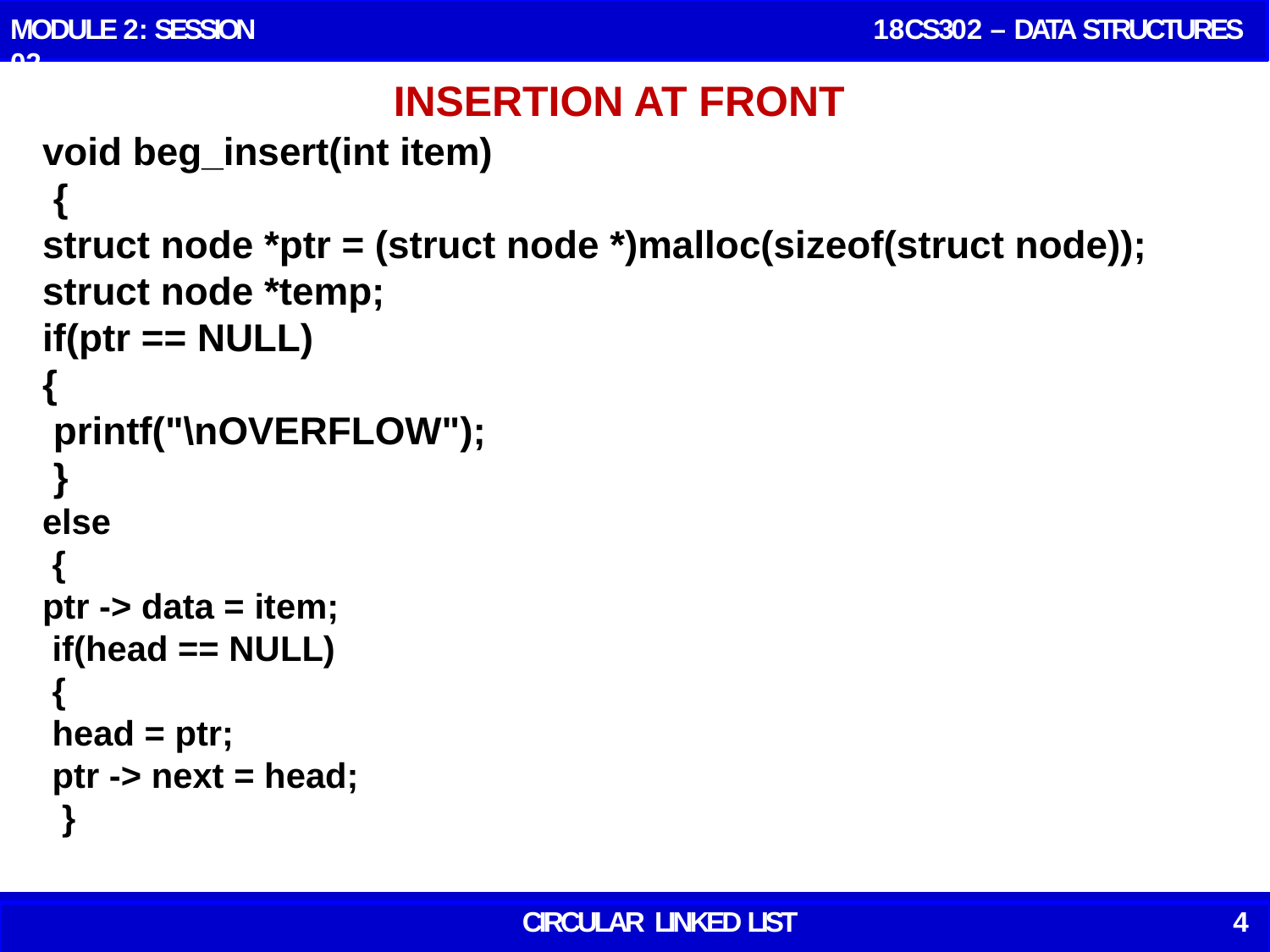

MODULE 2: SESSION 02
                                         18CS302 – DATA  STRUCTURES
# INSERTION AT FRONT
void beg_insert(int item)
 {
struct node *ptr = (struct node *)malloc(sizeof(struct node));       struct node *temp;
if(ptr == NULL)
{
 printf("\nOVERFLOW");
 }
else
 {
ptr -> data = item;
 if(head == NULL)
 {
 head = ptr;
 ptr -> next = head;
  }

CIRCULAR   LINKED  LIST
4